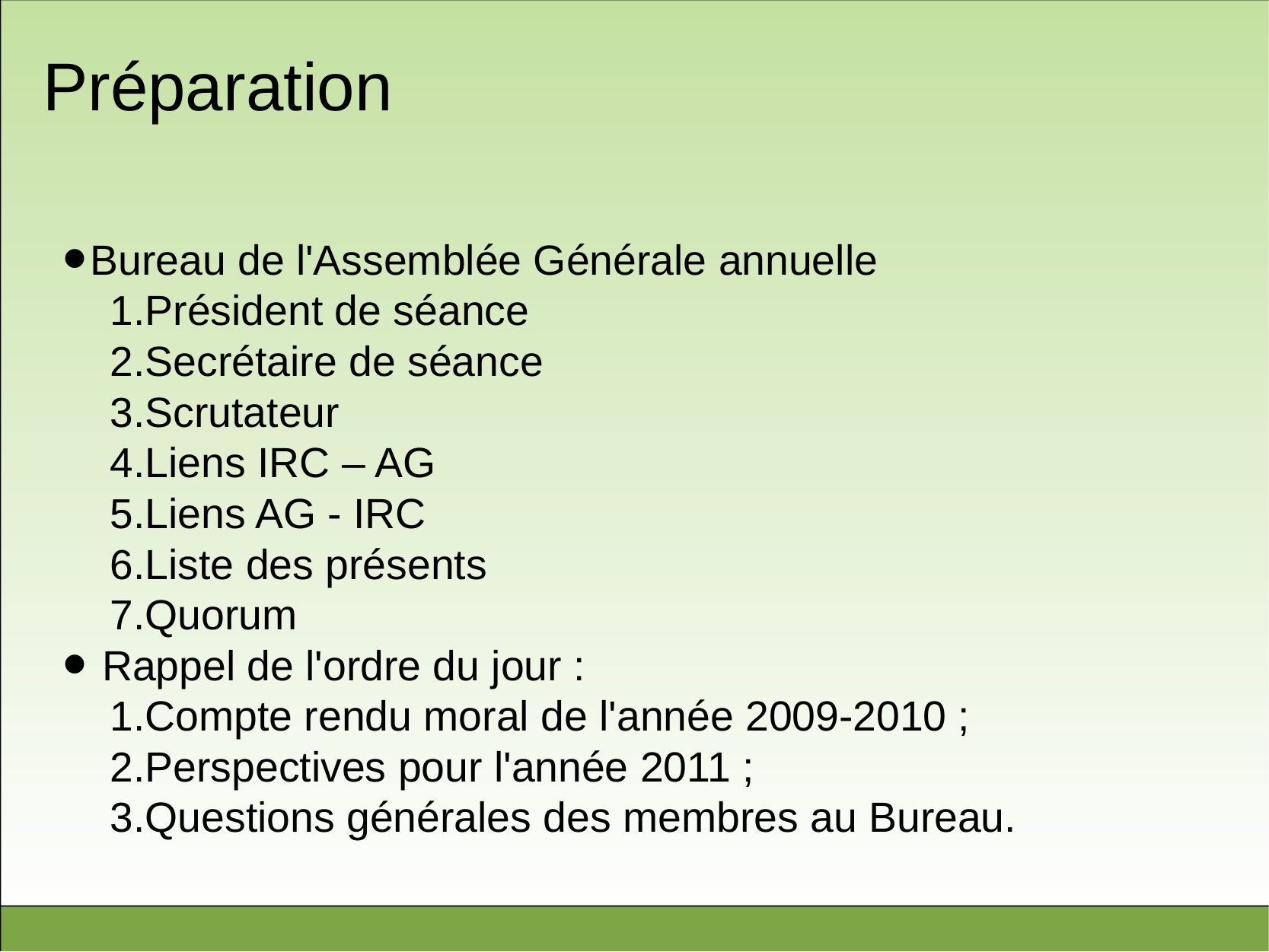

# Préparation
Bureau de l'Assemblée Générale annuelle
Président de séance
Secrétaire de séance
Scrutateur
Liens IRC – AG
Liens AG - IRC
Liste des présents
Quorum
 Rappel de l'ordre du jour :
Compte rendu moral de l'année 2009-2010 ;
Perspectives pour l'année 2011 ;
Questions générales des membres au Bureau.